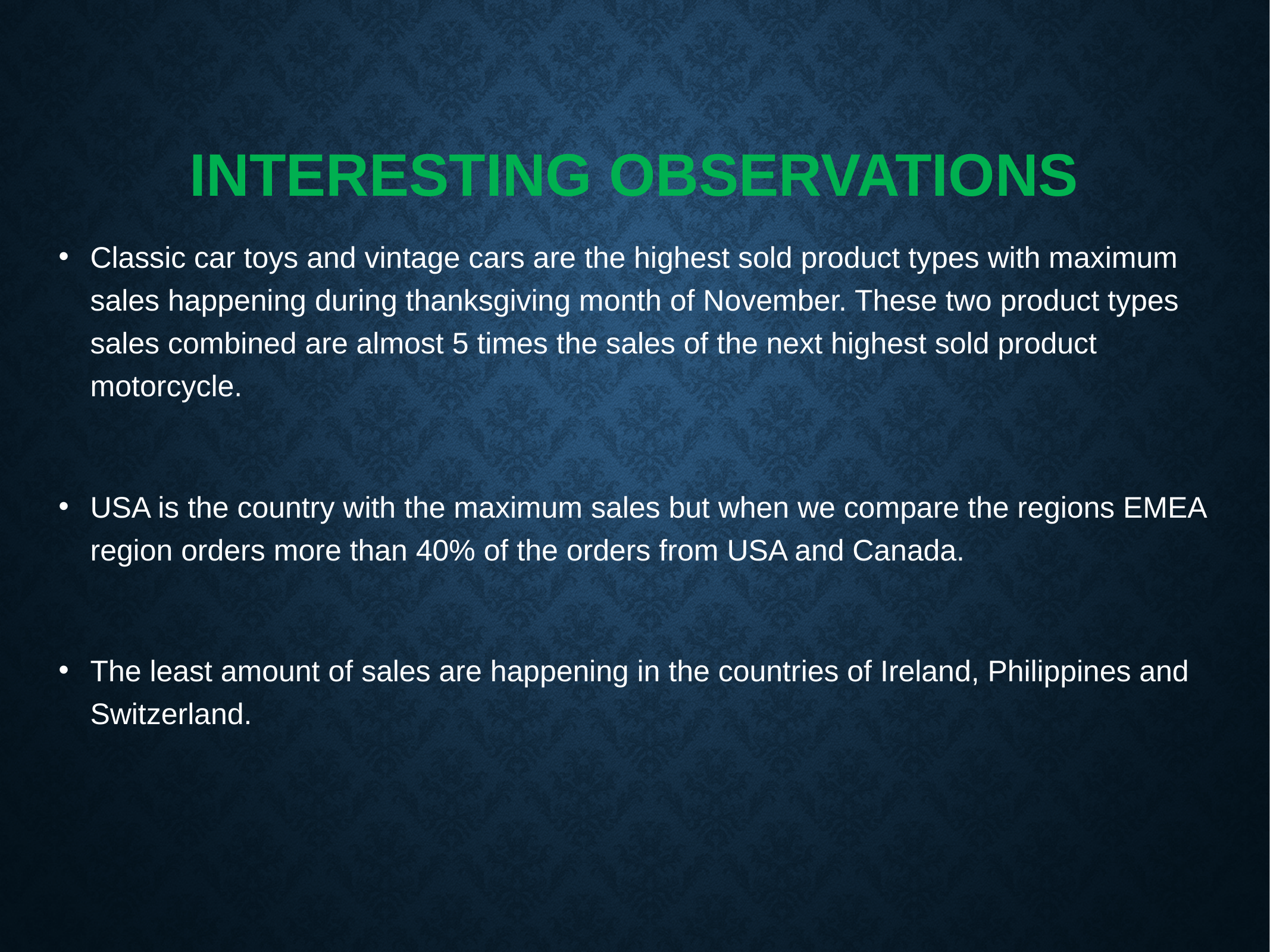

# Interesting Observations
Classic car toys and vintage cars are the highest sold product types with maximum sales happening during thanksgiving month of November. These two product types sales combined are almost 5 times the sales of the next highest sold product motorcycle.

USA is the country with the maximum sales but when we compare the regions EMEA region orders more than 40% of the orders from USA and Canada.

The least amount of sales are happening in the countries of Ireland, Philippines and Switzerland.